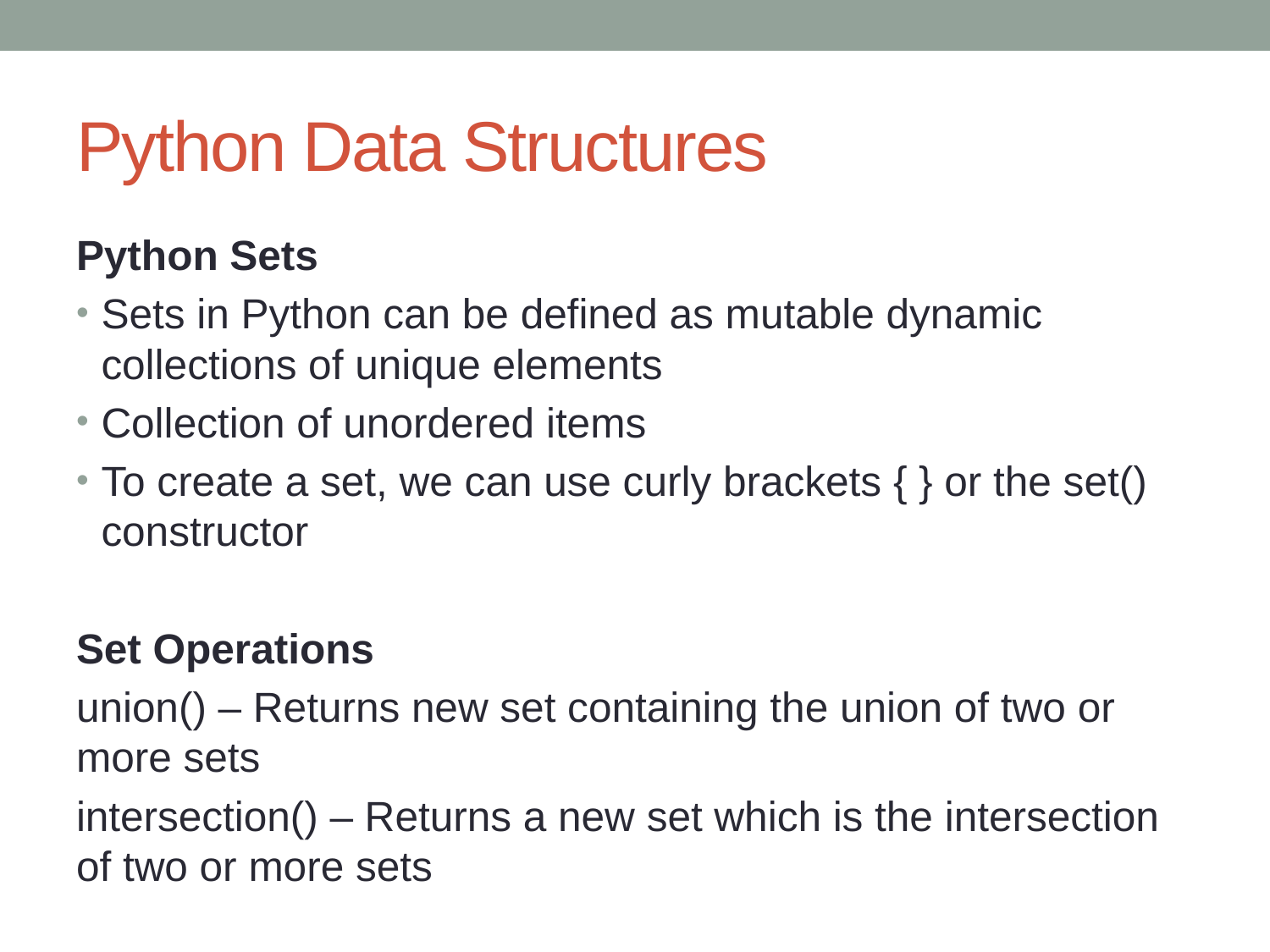

# Python Data Structures
Python Sets
Sets in Python can be defined as mutable dynamic collections of unique elements
Collection of unordered items
To create a set, we can use curly brackets { } or the set() constructor

Set Operations
union() – Returns new set containing the union of two or more sets
intersection() – Returns a new set which is the intersection of two or more sets